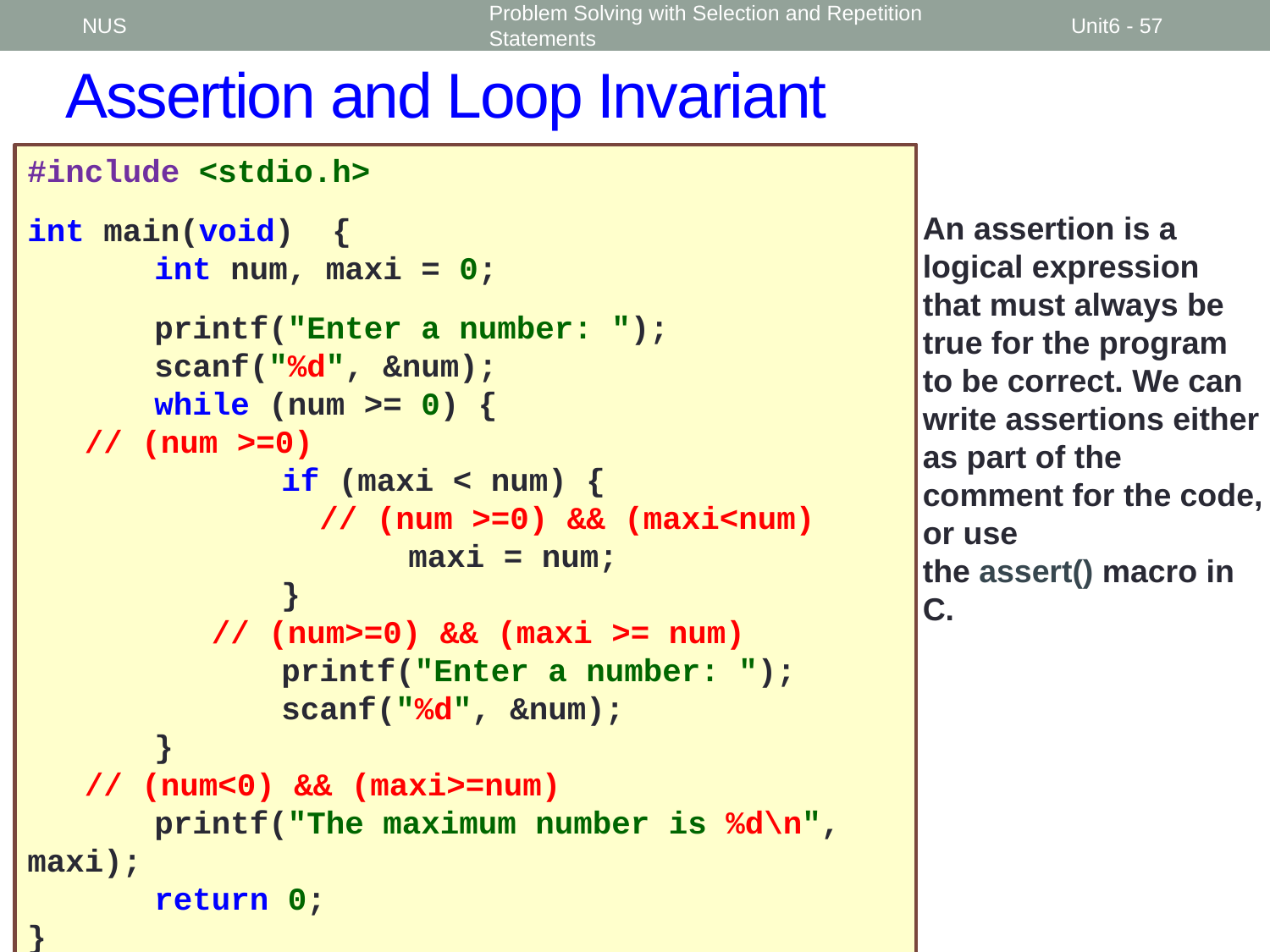

NUS
Problem Solving with Selection and Repetition Statements
Unit6 - 57
Assertion and Loop Invariant
#include <stdio.h>

int main(void)  {
	int num, maxi = 0;

	printf("Enter a number: ");
	scanf("%d", &num);
	while (num >= 0) {
   // (num >=0)
		if (maxi < num) {
		  // (num >=0) && (maxi<num)
			maxi = num;
		}
	   // (num>=0) && (maxi >= num)
		printf("Enter a number: ");
		scanf("%d", &num);
	}
   // (num<0) && (maxi>=num)
	printf("The maximum number is %d\n", maxi);
	return 0;
}
An assertion is a logical expression that must always be true for the program to be correct. We can write assertions either as part of the comment for the code, or use the assert() macro in C.